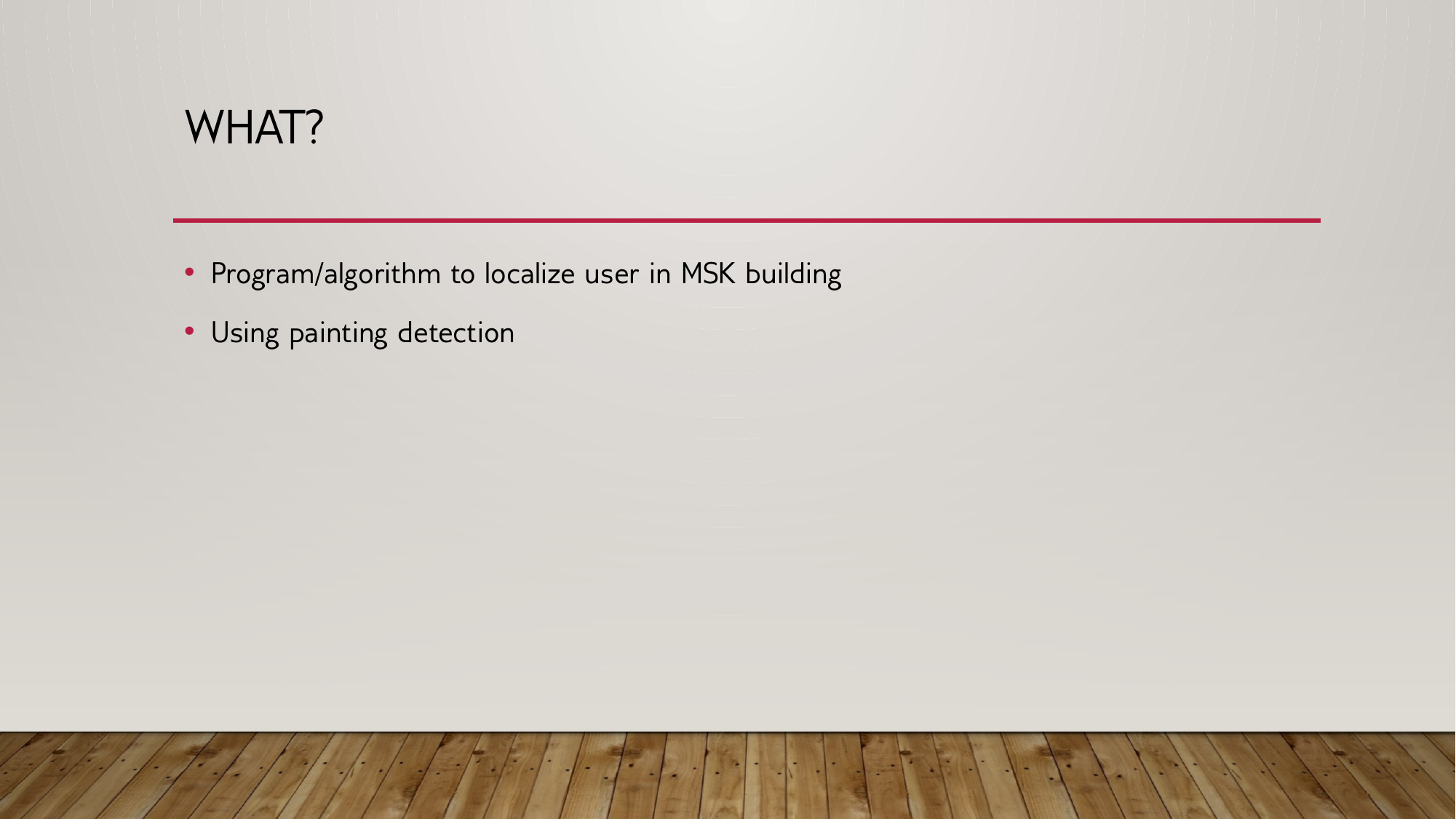

# What?
Program/algorithm to localize user in MSK building
Using painting detection